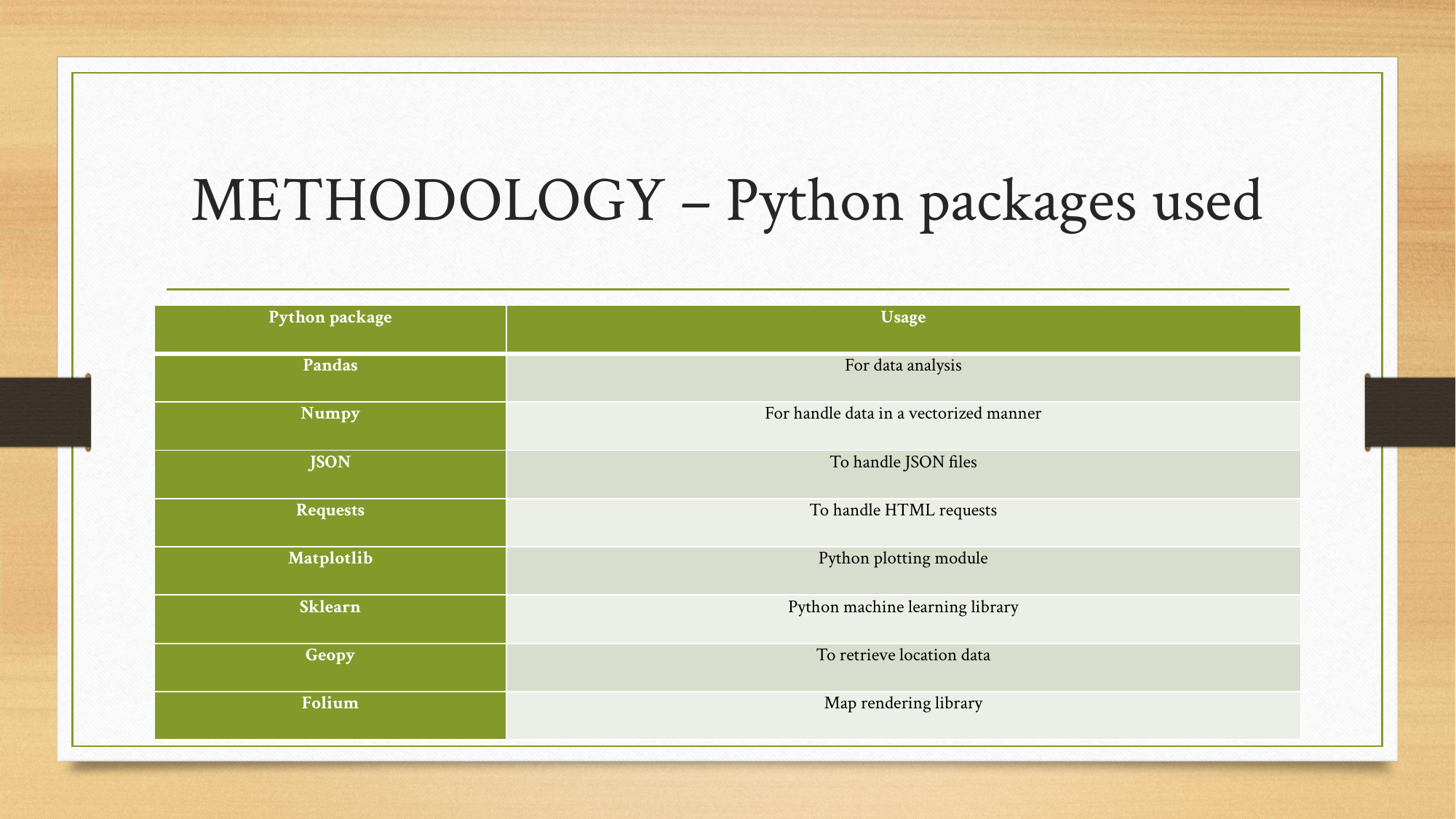

# METHODOLOGY – Python packages used
| Python package | Usage |
| --- | --- |
| Pandas | For data analysis |
| Numpy | For handle data in a vectorized manner |
| JSON | To handle JSON files |
| Requests | To handle HTML requests |
| Matplotlib | Python plotting module |
| Sklearn | Python machine learning library |
| Geopy | To retrieve location data |
| Folium | Map rendering library |